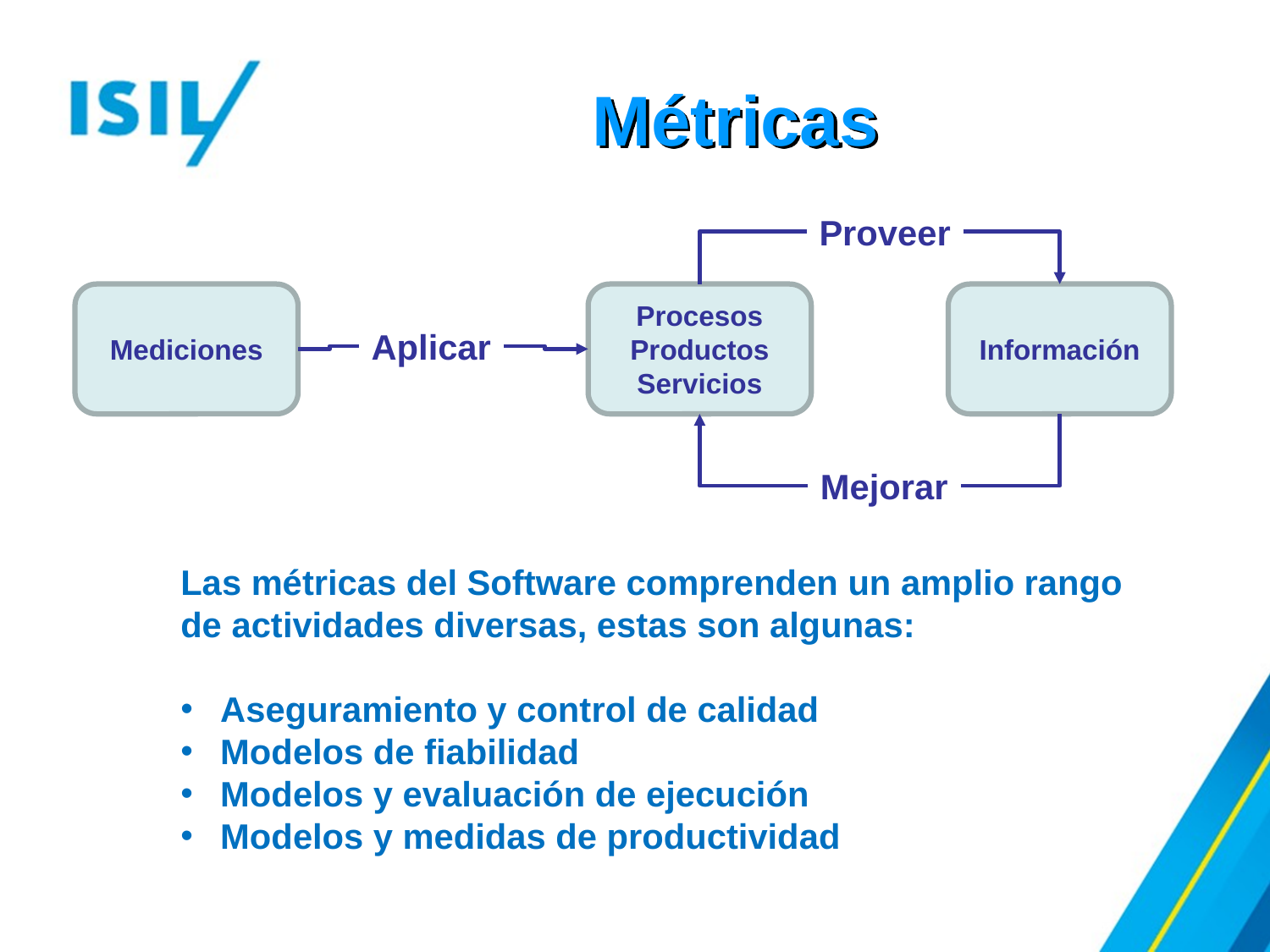

# Métricas
Proveer
Mediciones
Procesos
Productos
Servicios
Información
Aplicar
Mejorar
Las métricas del Software comprenden un amplio rango de actividades diversas, estas son algunas:

Aseguramiento y control de calidad
Modelos de fiabilidad
Modelos y evaluación de ejecución
Modelos y medidas de productividad